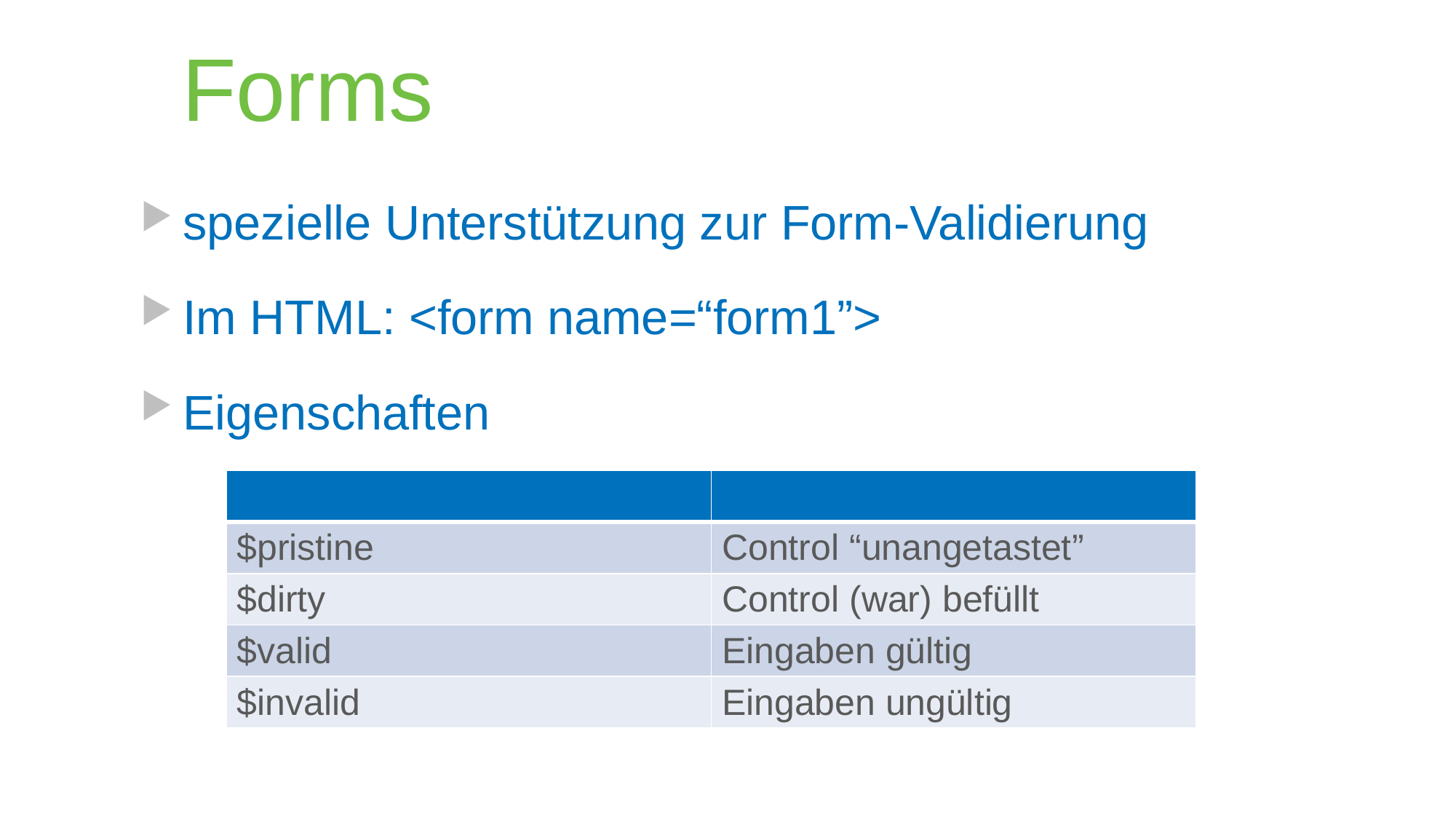

# Forms
spezielle Unterstützung zur Form-Validierung
Im HTML: <form name=“form1”>
Eigenschaften
|  |  |
| --- | --- |
| $pristine | Control “unangetastet” |
| $dirty | Control (war) befüllt |
| $valid | Eingaben gültig |
| $invalid | Eingaben ungültig |